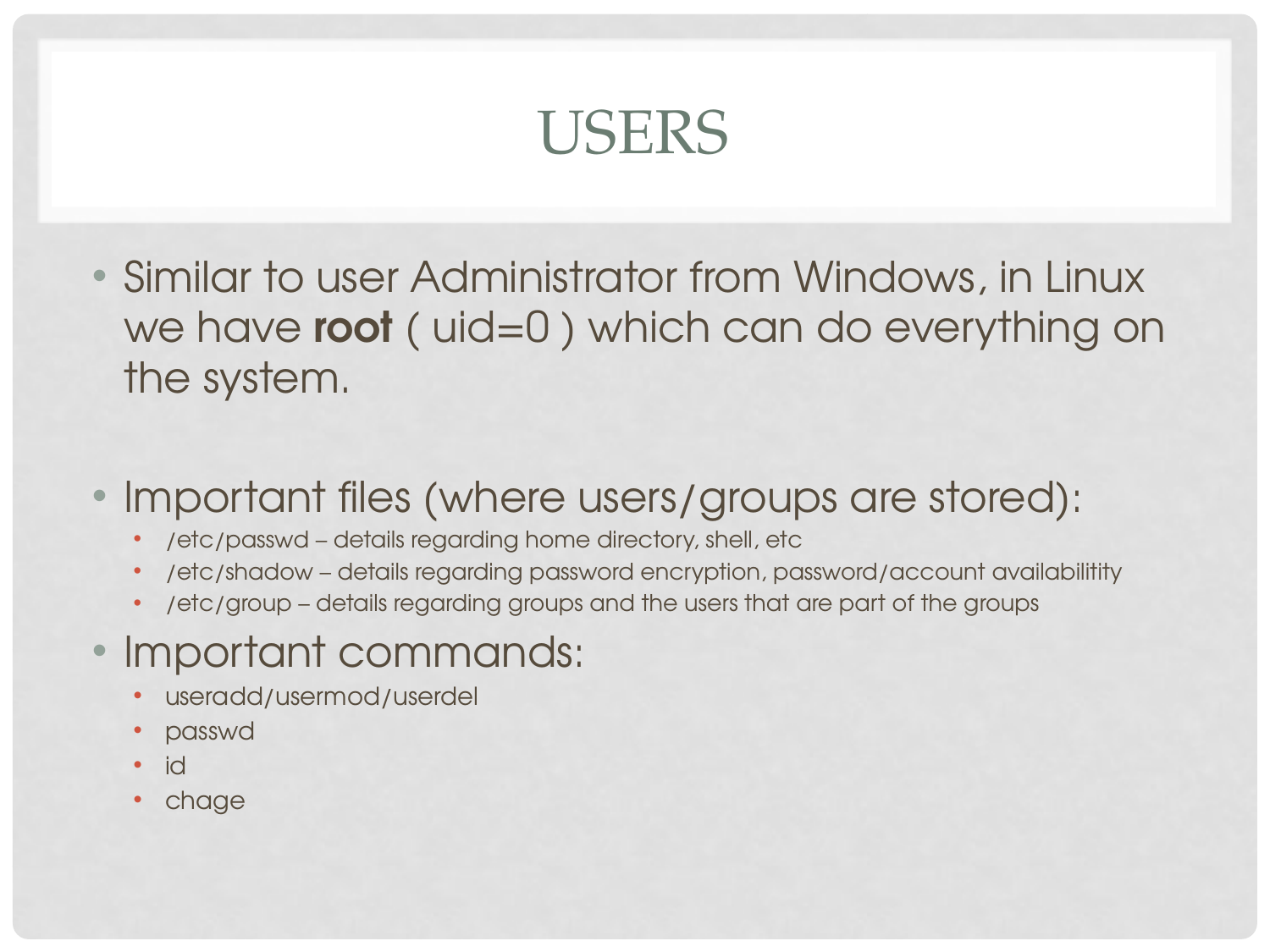

# Users
Similar to user Administrator from Windows, in Linux we have root ( uid=0 ) which can do everything on the system.

Important files (where users/groups are stored):
/etc/passwd – details regarding home directory, shell, etc
/etc/shadow – details regarding password encryption, password/account availabilitity
/etc/group – details regarding groups and the users that are part of the groups
Important commands:
useradd/usermod/userdel
passwd
id
chage